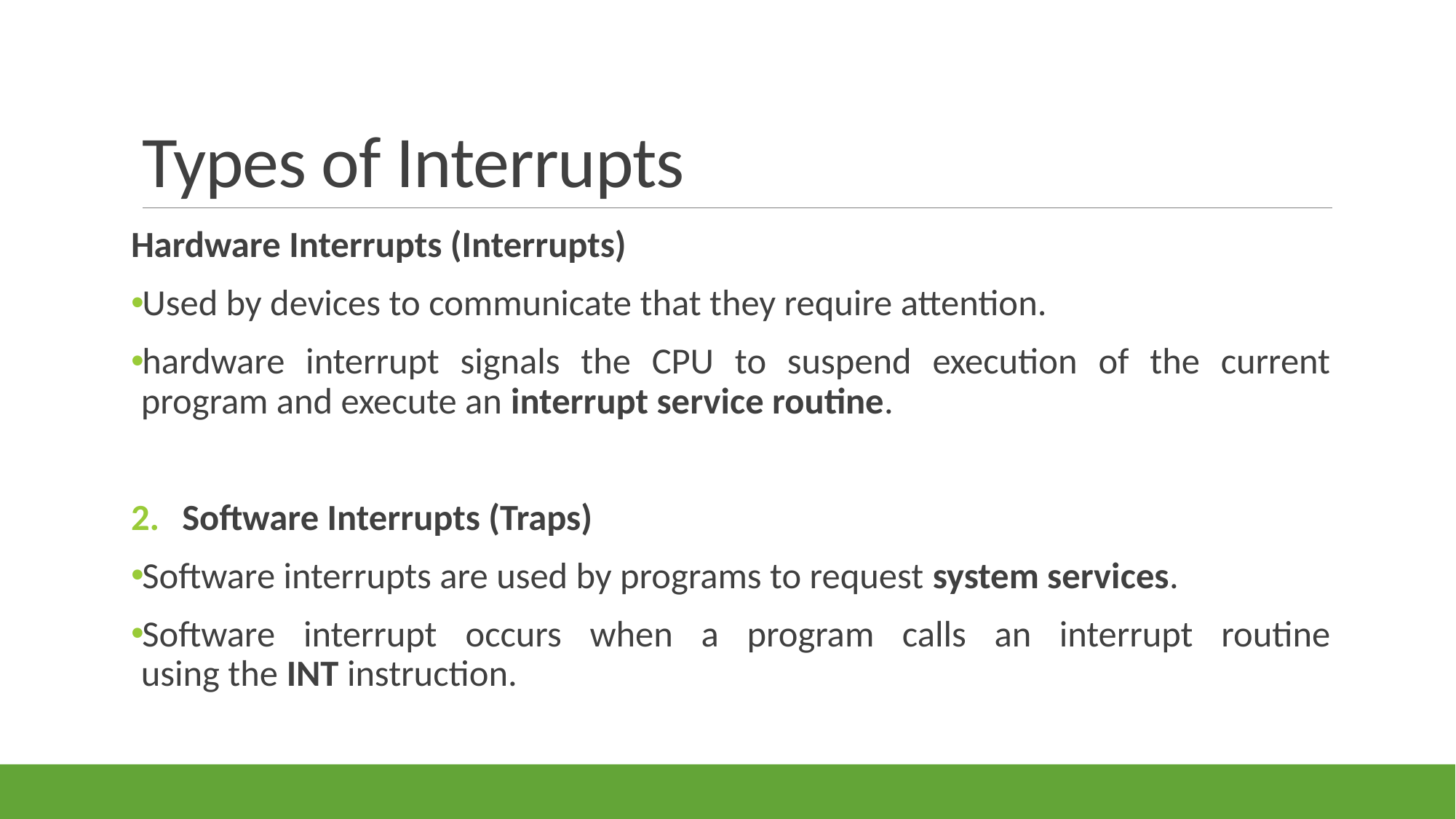

# Types of Interrupts
Hardware Interrupts (Interrupts)
Used by devices to communicate that they require attention.
hardware interrupt signals the CPU to suspend execution of the current program and execute an interrupt service routine.

Software Interrupts (Traps)
Software interrupts are used by programs to request system services.
Software interrupt occurs when a program calls an interrupt routine
using the INT instruction.